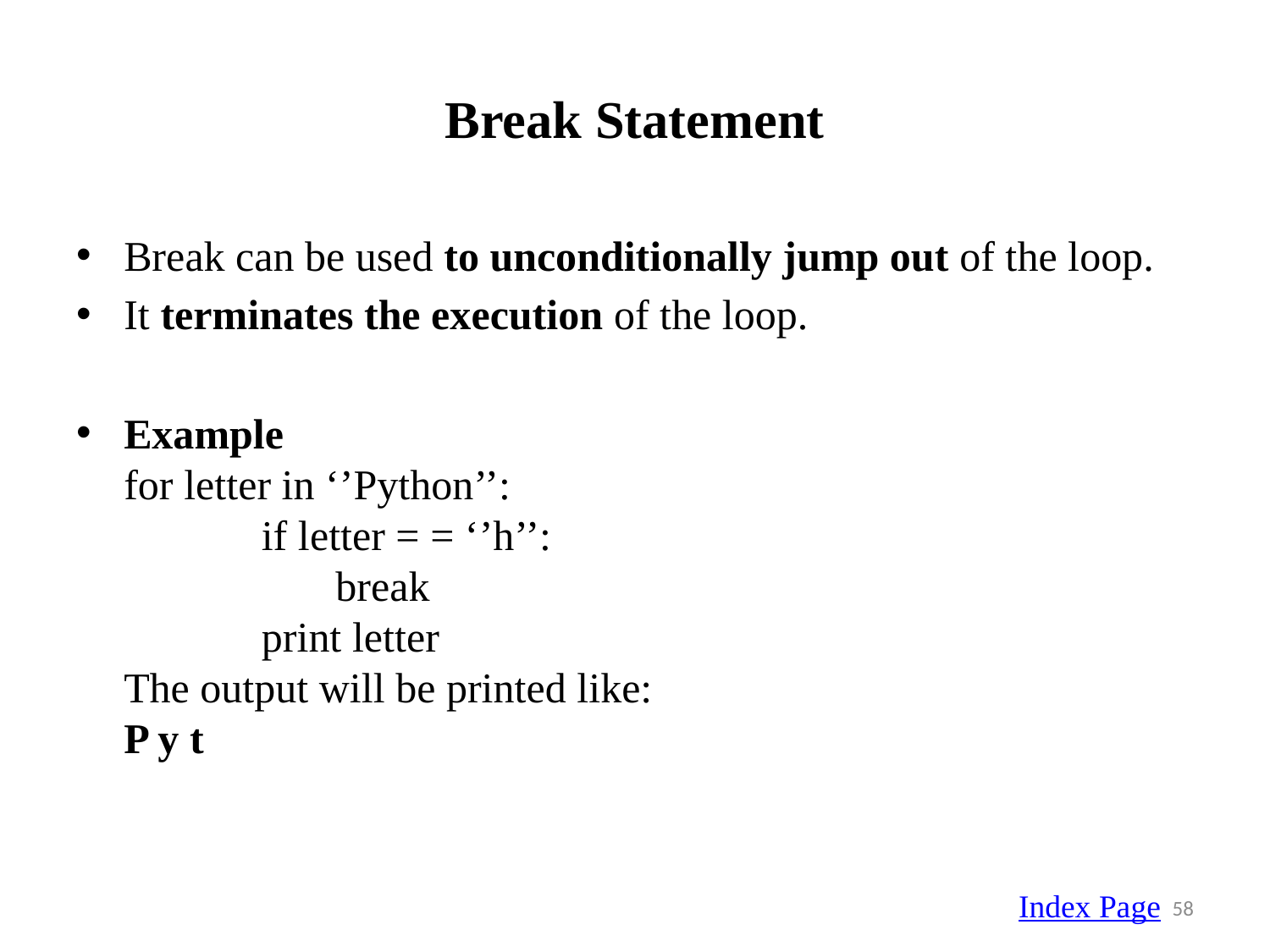

# Break Statement
Break can be used to unconditionally jump out of the loop.
It terminates the execution of the loop.

Example
for letter in ‘’Python’’:
             if letter = = ‘’h’’:
                    break
             print letter
The output will be printed like:
P y t

Index Page
58